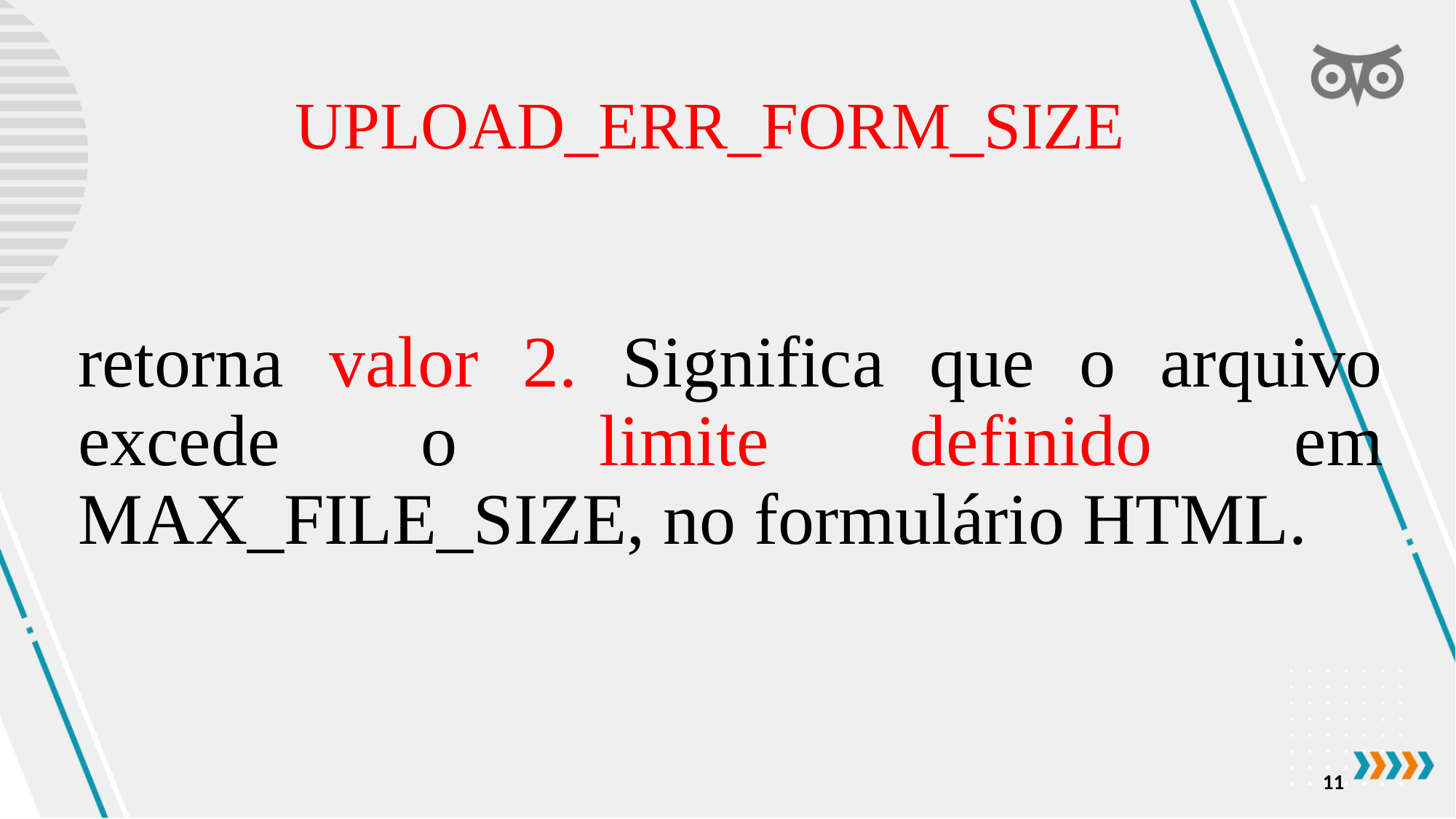

UPLOAD_ERR_FORM_SIZE
retorna valor 2. Significa que o arquivo excede o limite definido em MAX_FILE_SIZE, no formulário HTML.
11